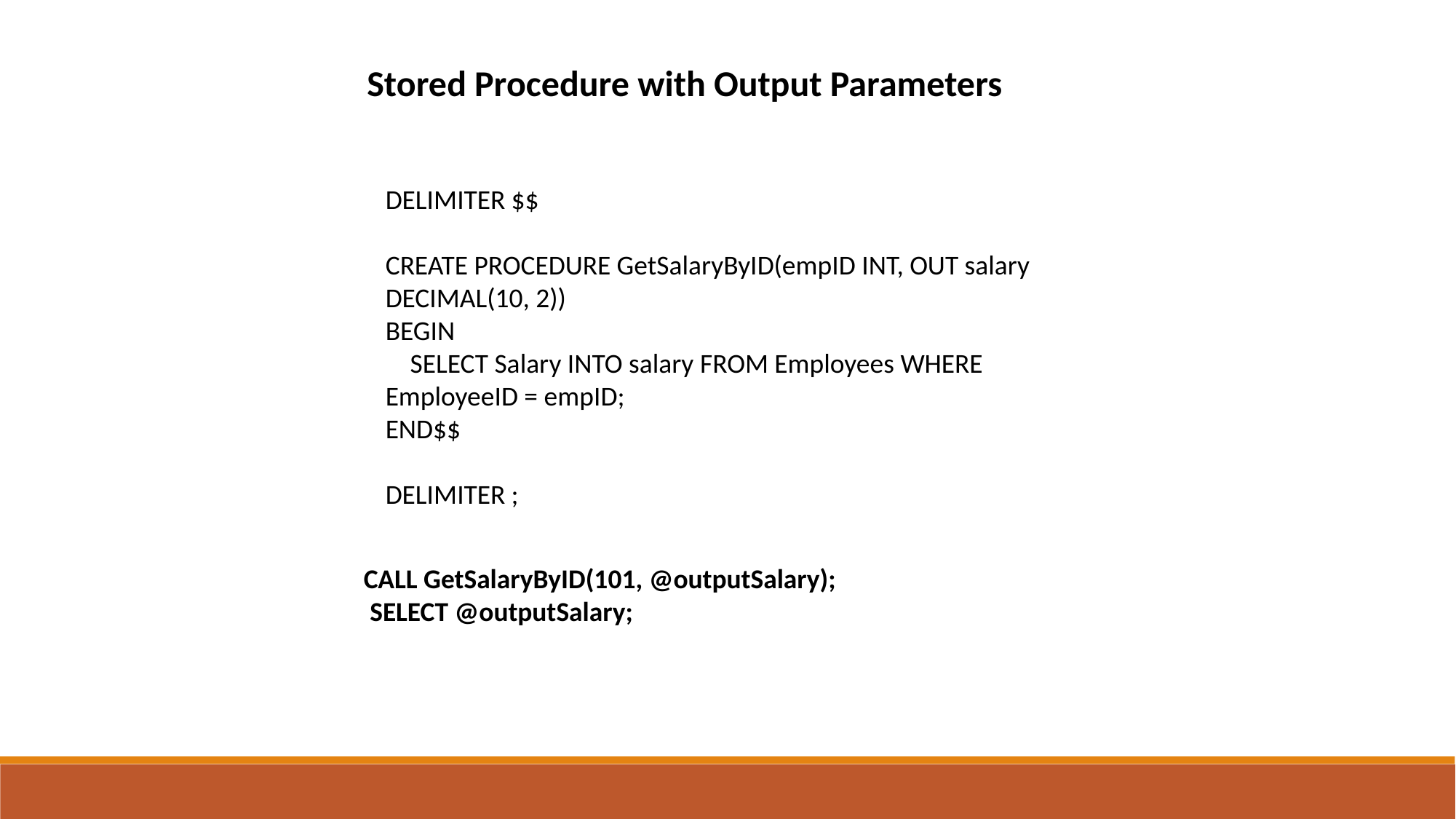

Stored Procedure with Output Parameters
DELIMITER $$

CREATE PROCEDURE GetSalaryByID(empID INT, OUT salary DECIMAL(10, 2))
BEGIN
    SELECT Salary INTO salary FROM Employees WHERE EmployeeID = empID;
END$$

DELIMITER ;
CALL GetSalaryByID(101, @outputSalary);
 SELECT @outputSalary;